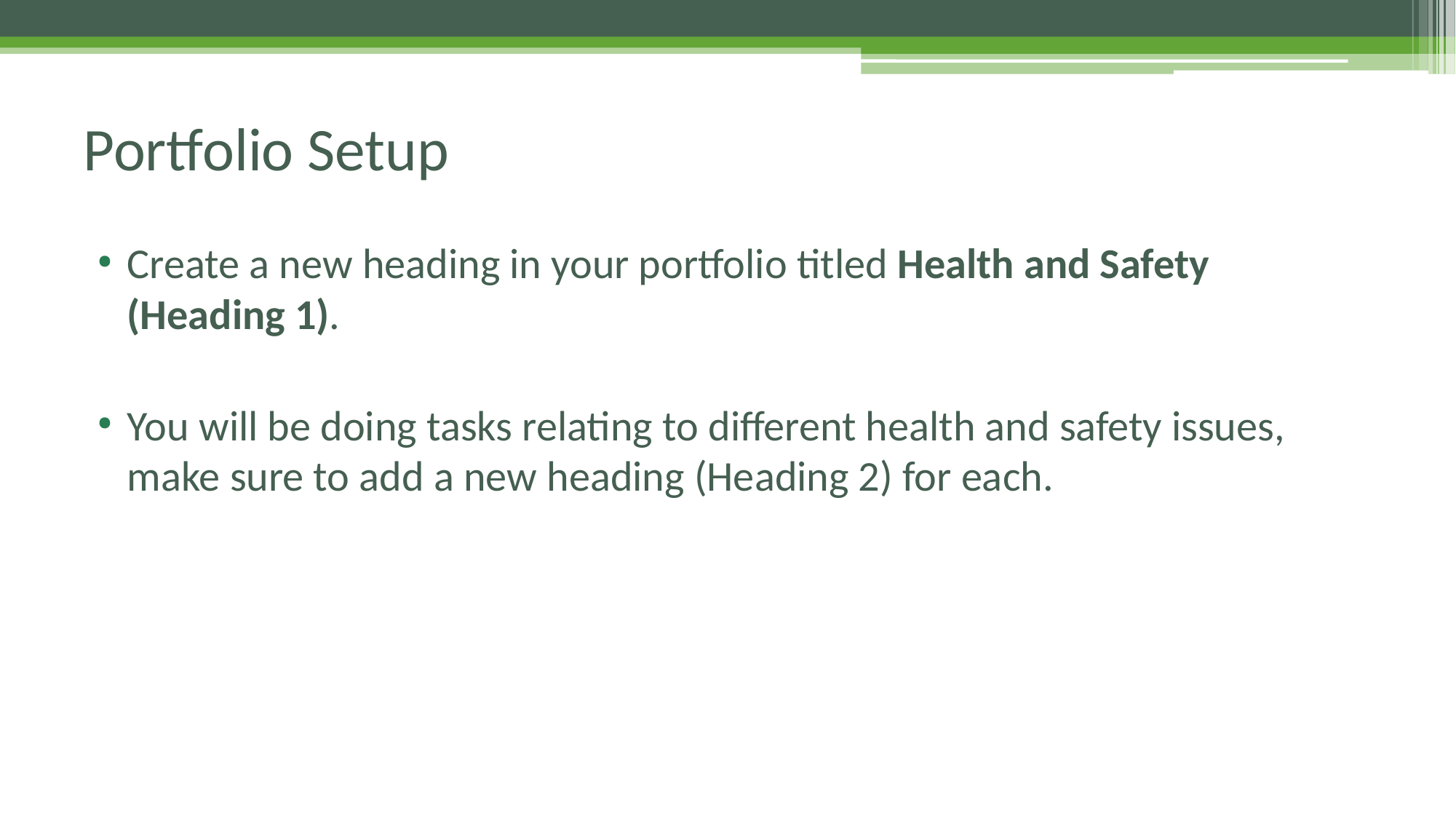

# Portfolio Setup
Create a new heading in your portfolio titled Health and Safety (Heading 1).

You will be doing tasks relating to different health and safety issues, make sure to add a new heading (Heading 2) for each.